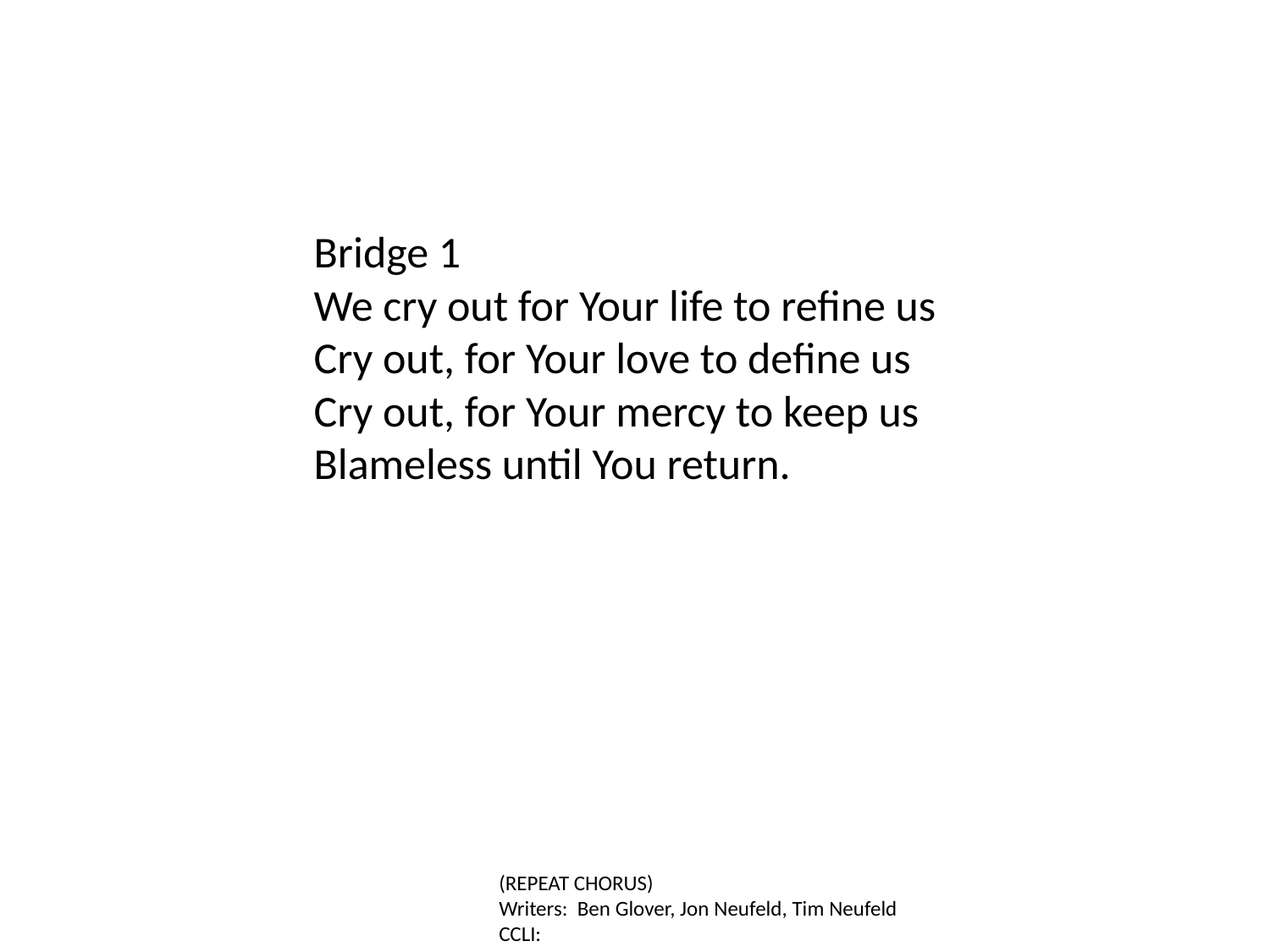

Bridge 1
We cry out for Your life to refine us
Cry out, for Your love to define us
Cry out, for Your mercy to keep us
Blameless until You return.

(REPEAT CHORUS)
Writers:  Ben Glover, Jon Neufeld, Tim Neufeld
CCLI: